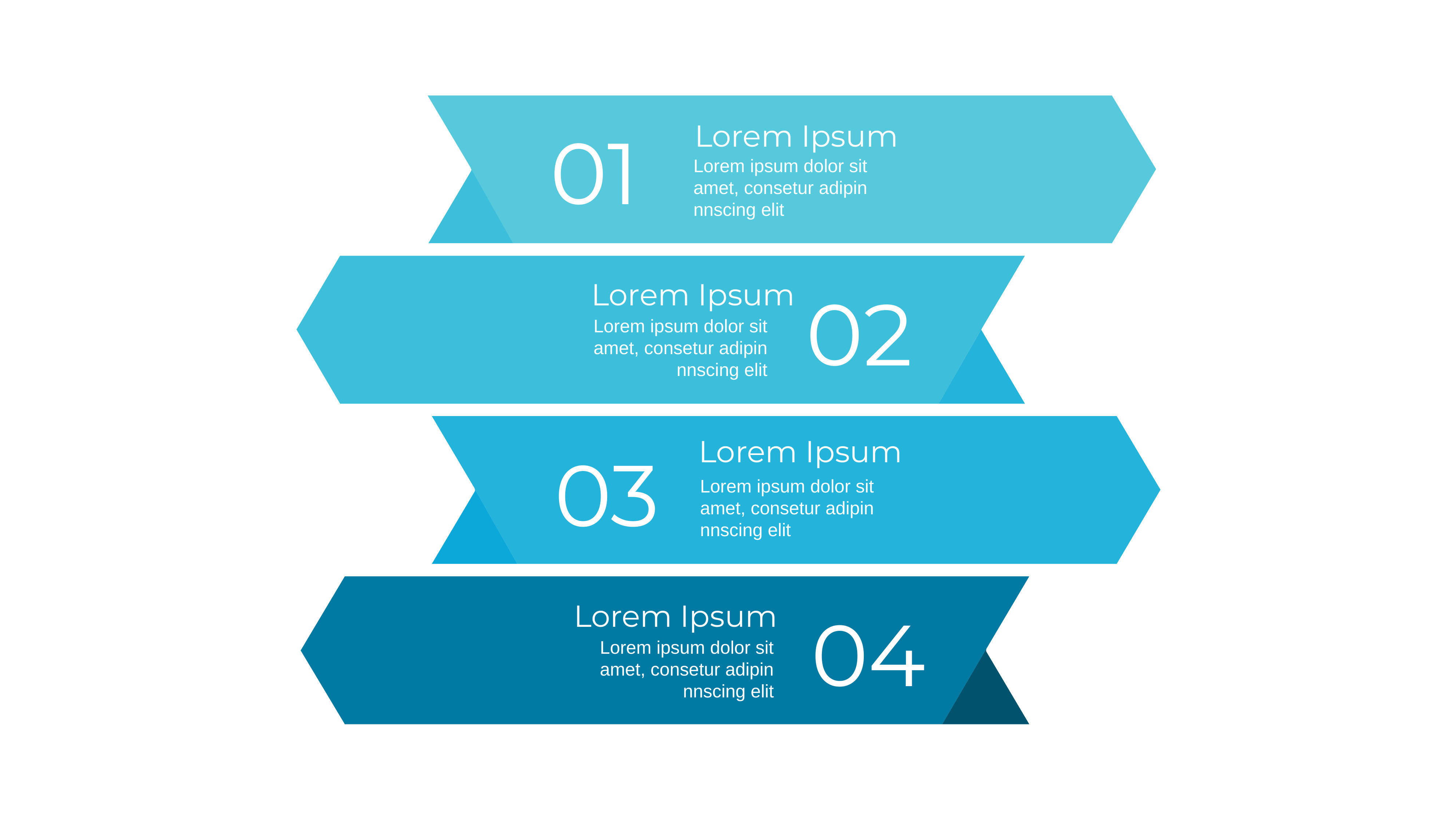

Lorem Ipsum
01
Lorem ipsum dolor sit amet, consetur adipin nnscing elit

Lorem Ipsum
02
Lorem ipsum dolor sit amet, consetur adipin nnscing elit

Lorem Ipsum
03
Lorem ipsum dolor sit amet, consetur adipin nnscing elit

Lorem Ipsum
04
Lorem ipsum dolor sit amet, consetur adipin nnscing elit